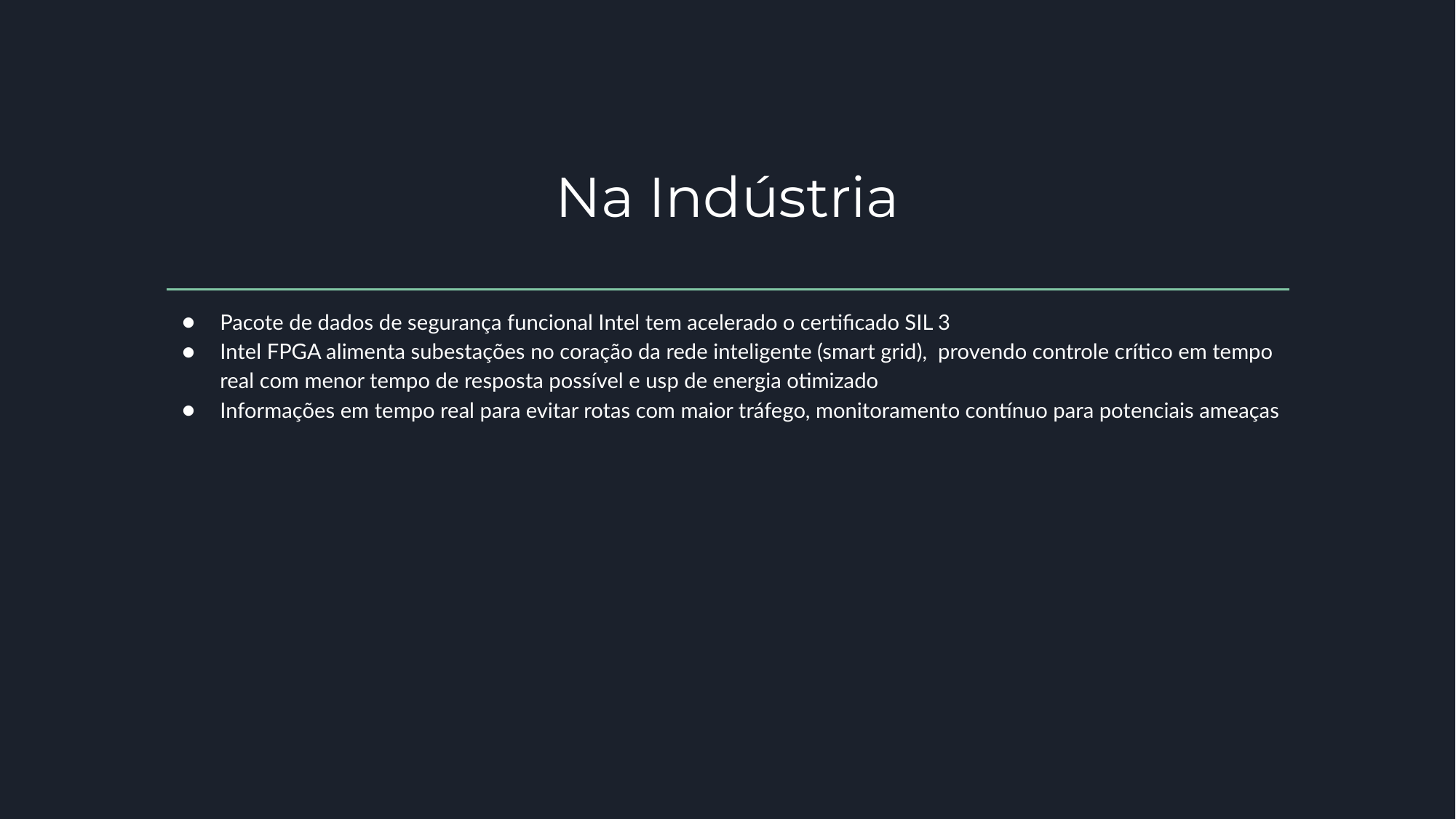

# Na Indústria
Pacote de dados de segurança funcional Intel tem acelerado o certificado SIL 3
Intel FPGA alimenta subestações no coração da rede inteligente (smart grid),  provendo controle crítico em tempo real com menor tempo de resposta possível e usp de energia otimizado
Informações em tempo real para evitar rotas com maior tráfego, monitoramento contínuo para potenciais ameaças